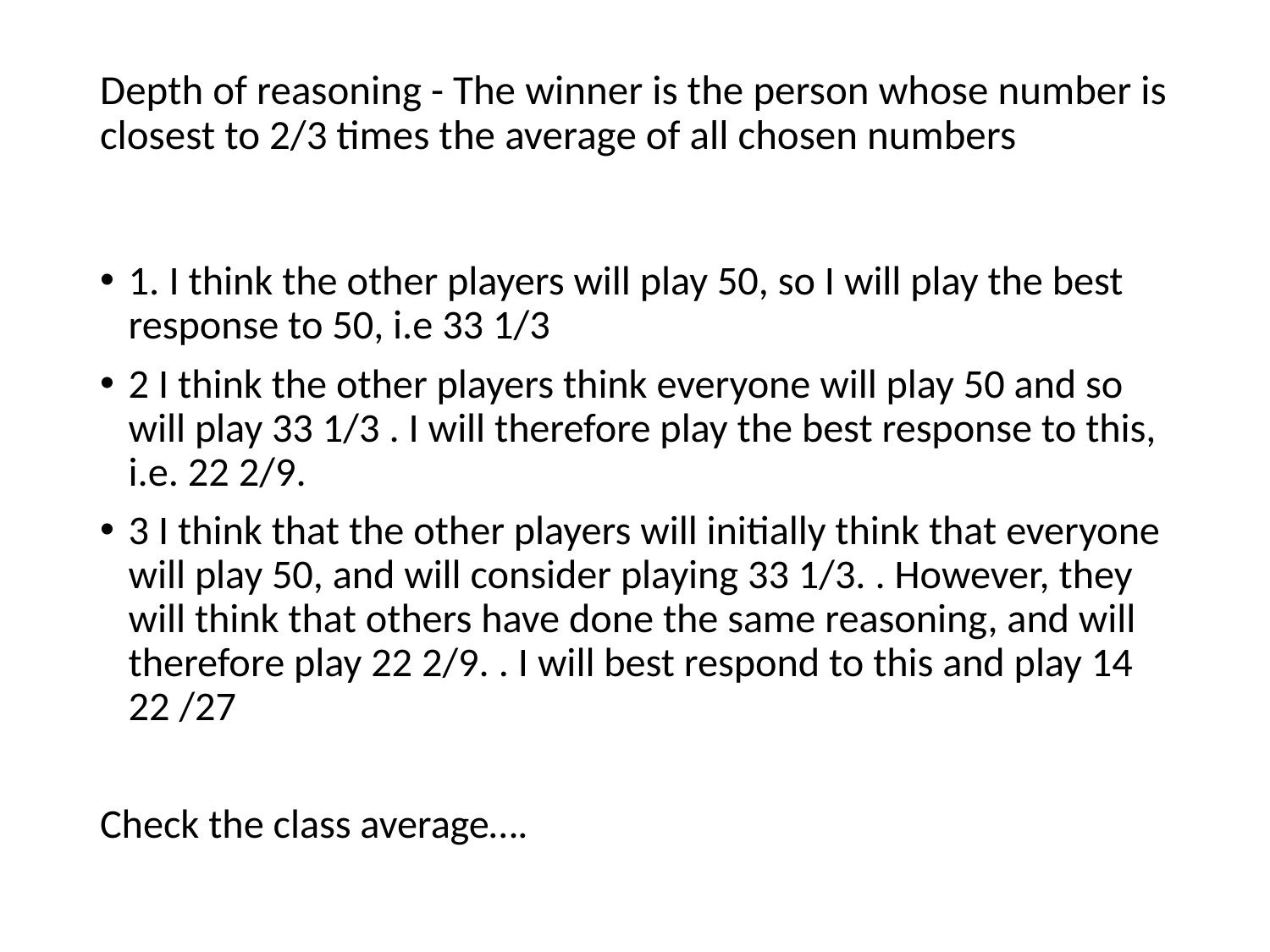

# Depth of reasoning - The winner is the person whose number is closest to 2/3 times the average of all chosen numbers
1. I think the other players will play 50, so I will play the best response to 50, i.e 33 1/3
2 I think the other players think everyone will play 50 and so will play 33 1/3 . I will therefore play the best response to this, i.e. 22 2/9.
3 I think that the other players will initially think that everyone will play 50, and will consider playing 33 1/3. . However, they will think that others have done the same reasoning, and will therefore play 22 2/9. . I will best respond to this and play 14 22 /27

Check the class average….